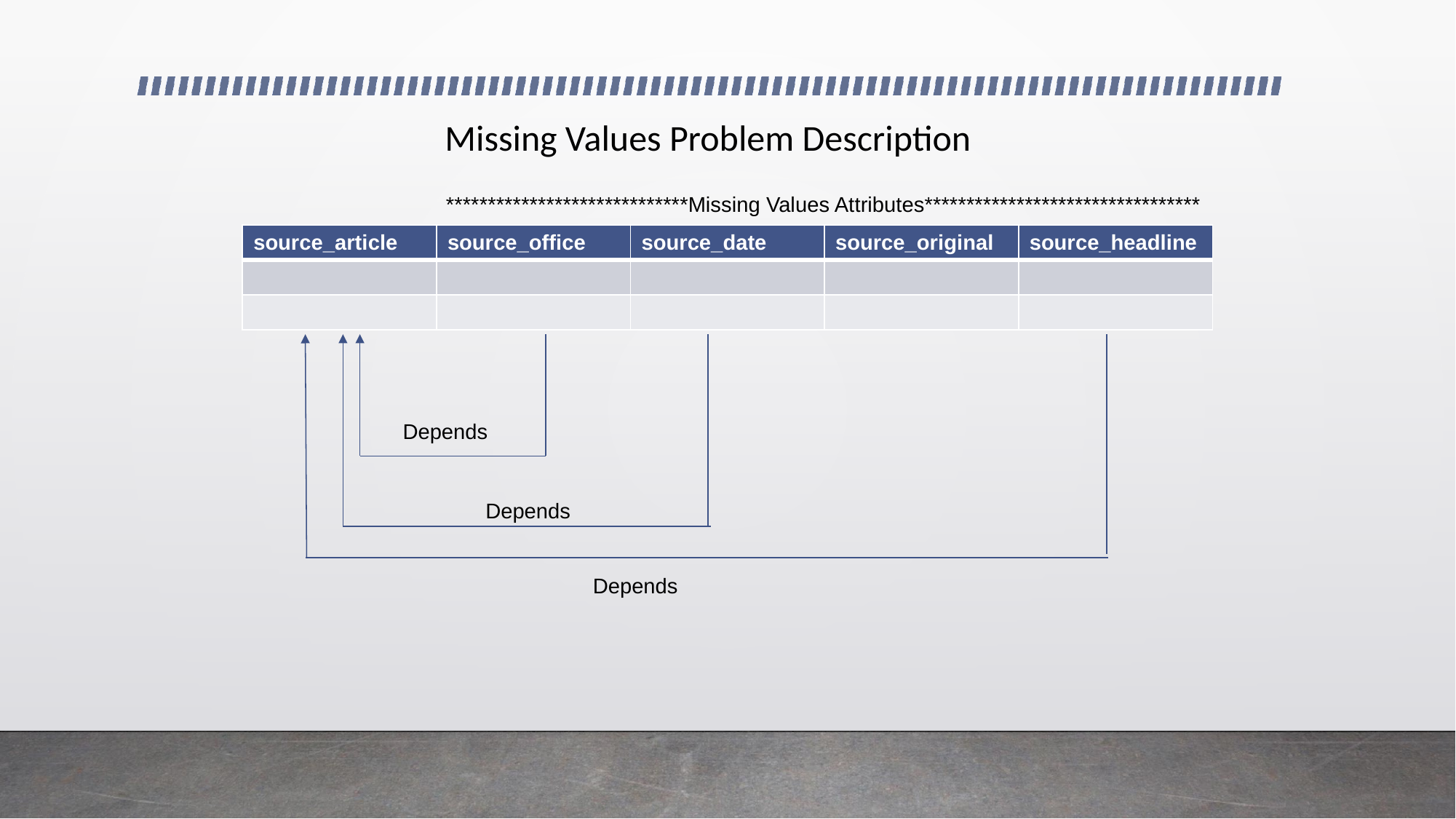

# Missing Values Problem Description
*****************************Missing Values Attributes*********************************
| source\_article | source\_office | source\_date | source\_original | source\_headline |
| --- | --- | --- | --- | --- |
|  |  |  |  |  |
|  |  |  |  |  |

Depends
Depends
Depends